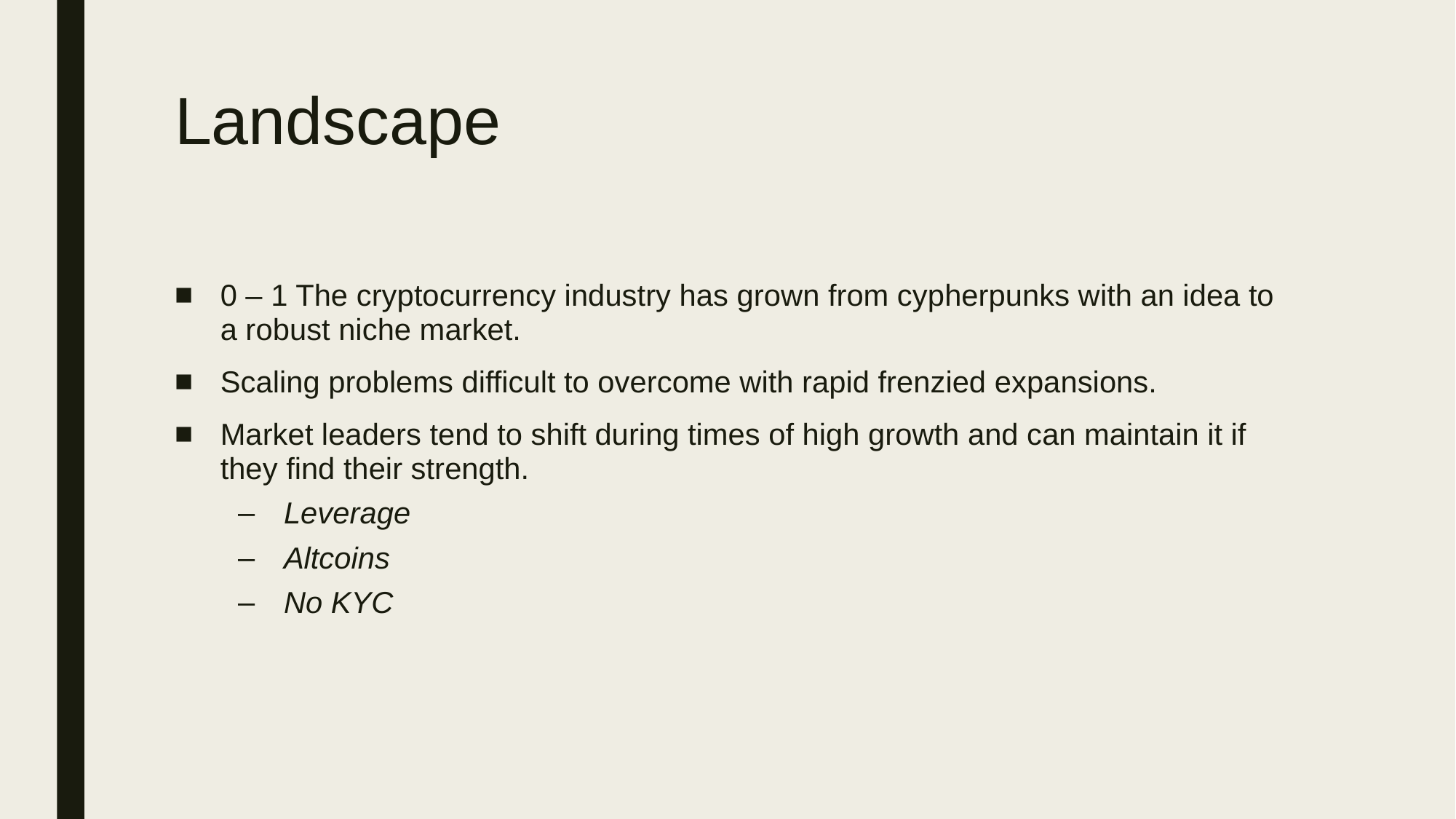

# Landscape
0 – 1 The cryptocurrency industry has grown from cypherpunks with an idea to a robust niche market.
Scaling problems difficult to overcome with rapid frenzied expansions.
Market leaders tend to shift during times of high growth and can maintain it if they find their strength.
Leverage
Altcoins
No KYC